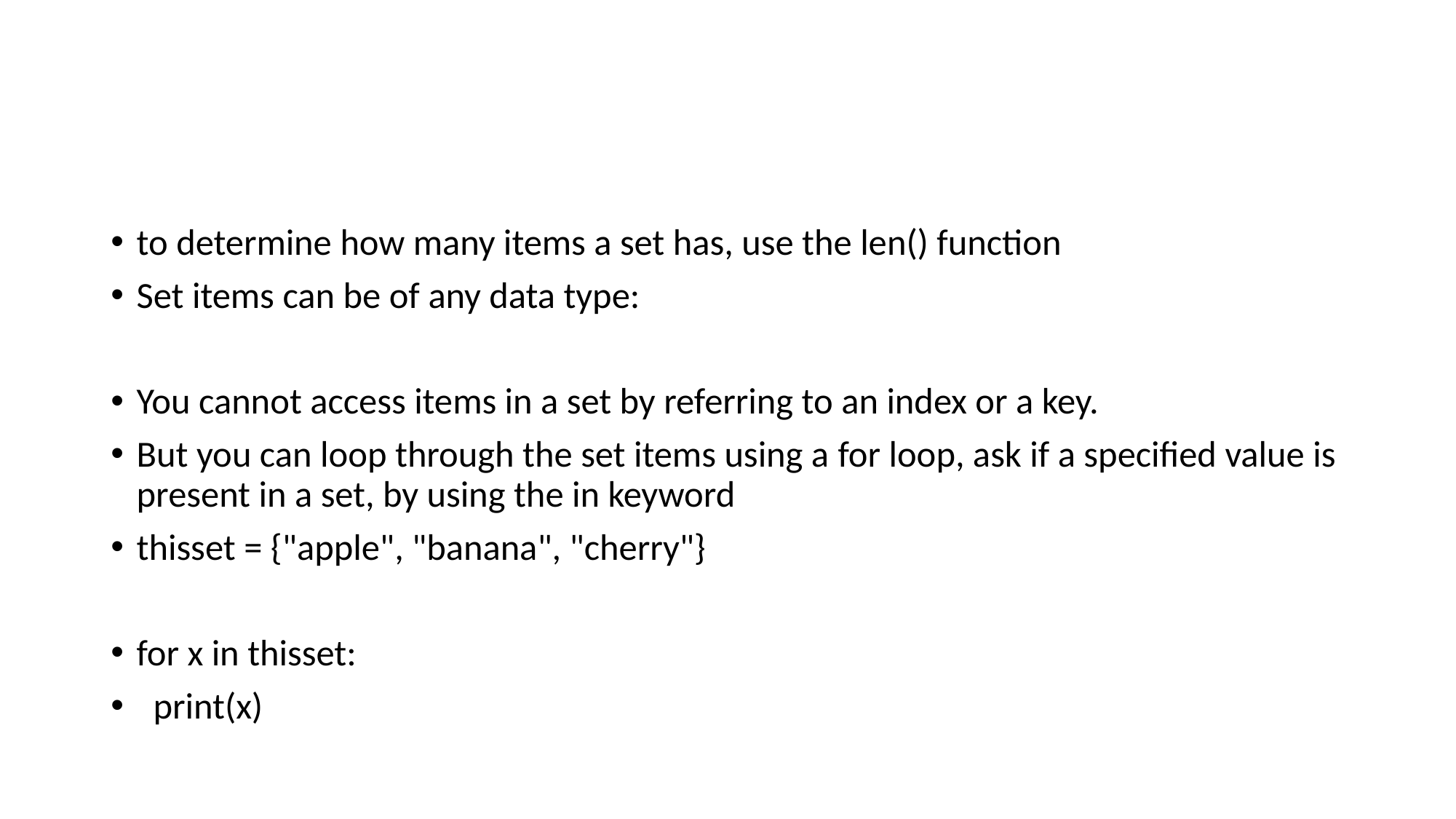

#
to determine how many items a set has, use the len() function
Set items can be of any data type:

You cannot access items in a set by referring to an index or a key.
But you can loop through the set items using a for loop, ask if a specified value is present in a set, by using the in keyword
thisset = {"apple", "banana", "cherry"}

for x in thisset:
  print(x)